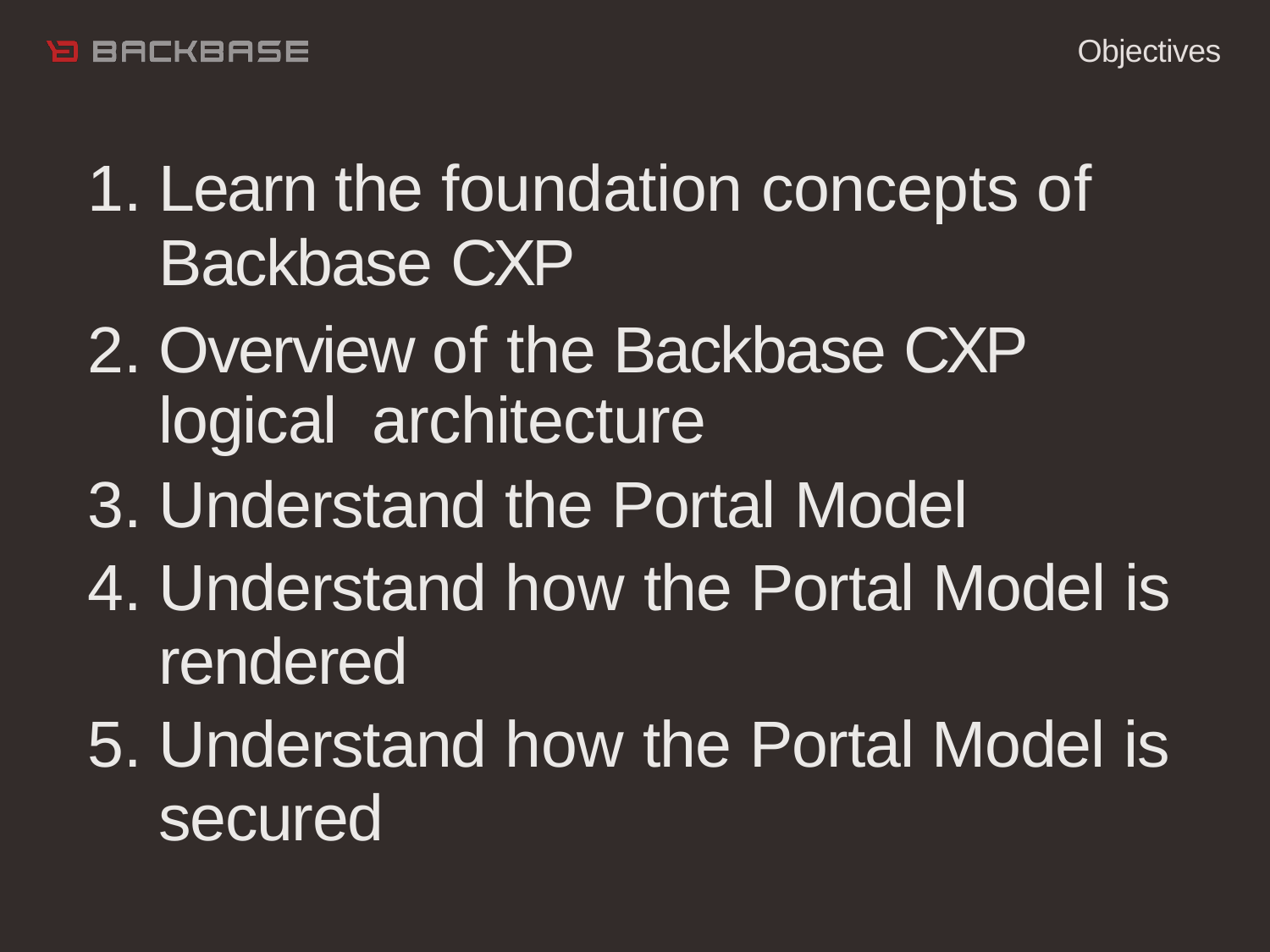

# Objectives

Learn the foundation concepts of
Backbase CXP
Overview of the Backbase CXP logical  architecture
Understand the Portal Model
Understand how the Portal Model is
rendered
Understand how the Portal Model is
secured